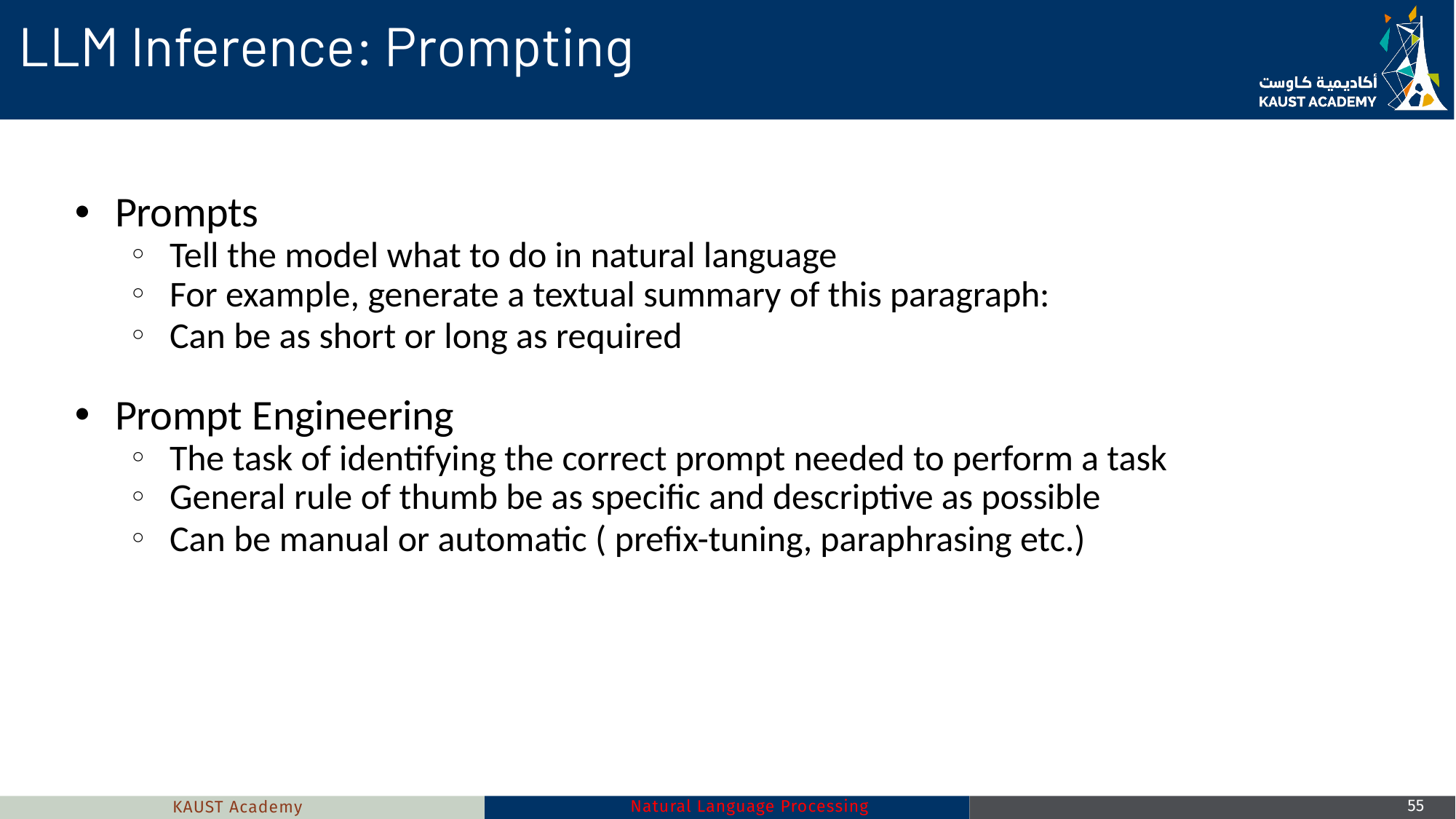

# LLM Inference: Prompting
Prompts
Tell the model what to do in natural language
For example, generate a textual summary of this paragraph:
Can be as short or long as required

Prompt Engineering
The task of identifying the correct prompt needed to perform a task
General rule of thumb be as specific and descriptive as possible
Can be manual or automatic ( prefix-tuning, paraphrasing etc.)